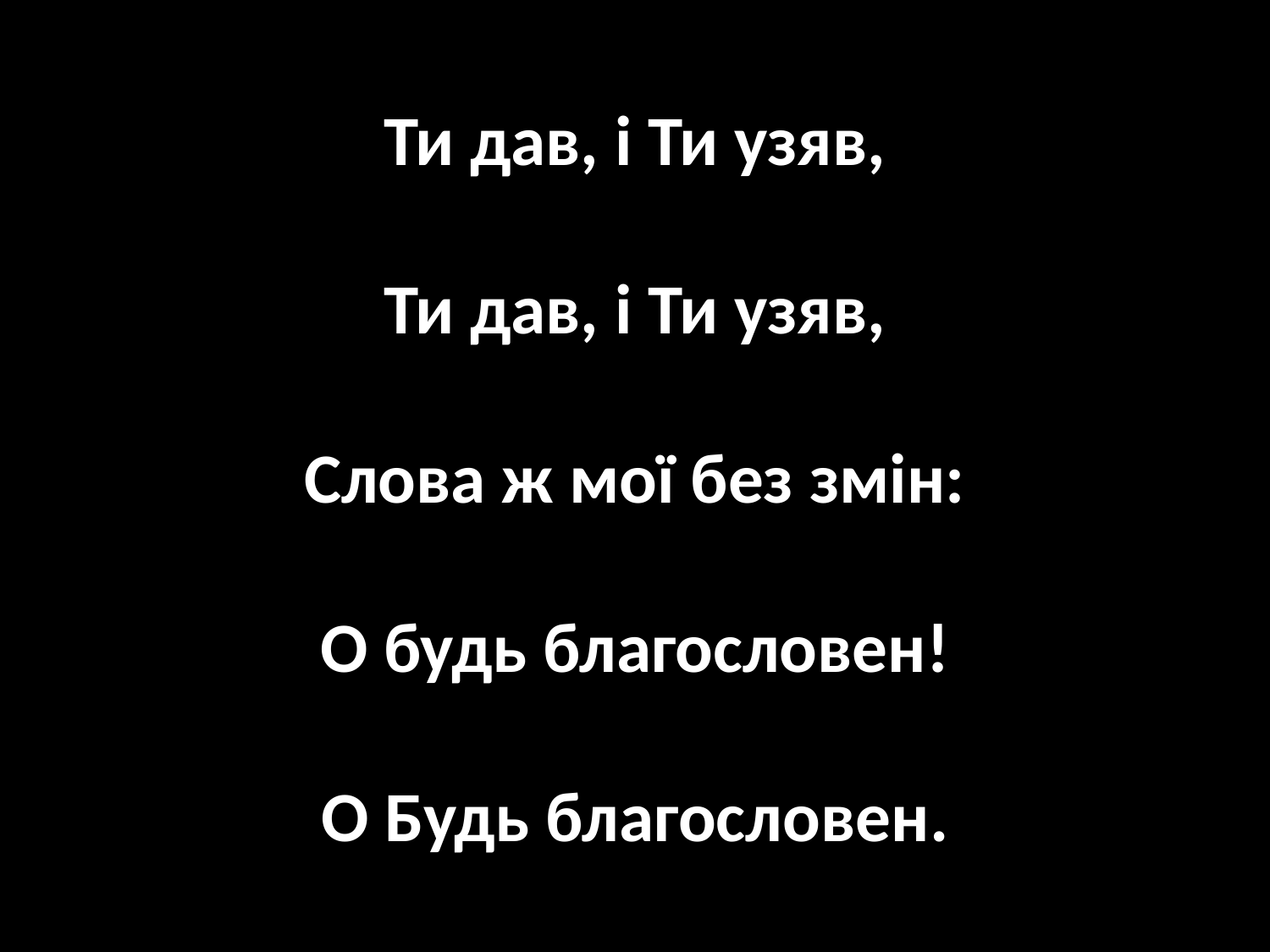

# Ти дав, і Ти узяв, Ти дав, і Ти узяв, Слова ж мої без змін: О будь благословен! О Будь благословен.